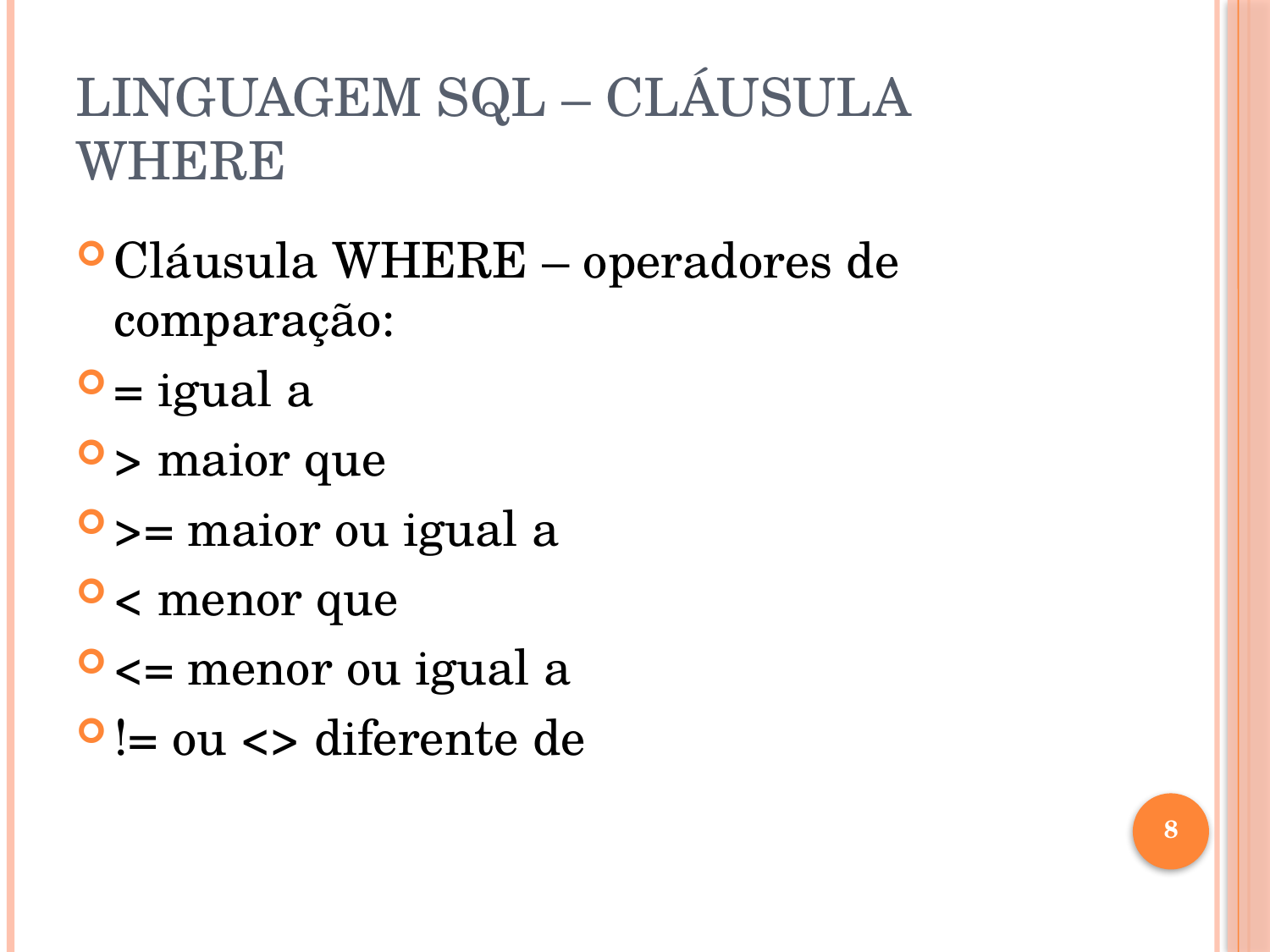

# Linguagem SQL – Cláusula WHERE
Cláusula WHERE – operadores de comparação:
= igual a
> maior que
>= maior ou igual a
< menor que
<= menor ou igual a
!= ou <> diferente de
8